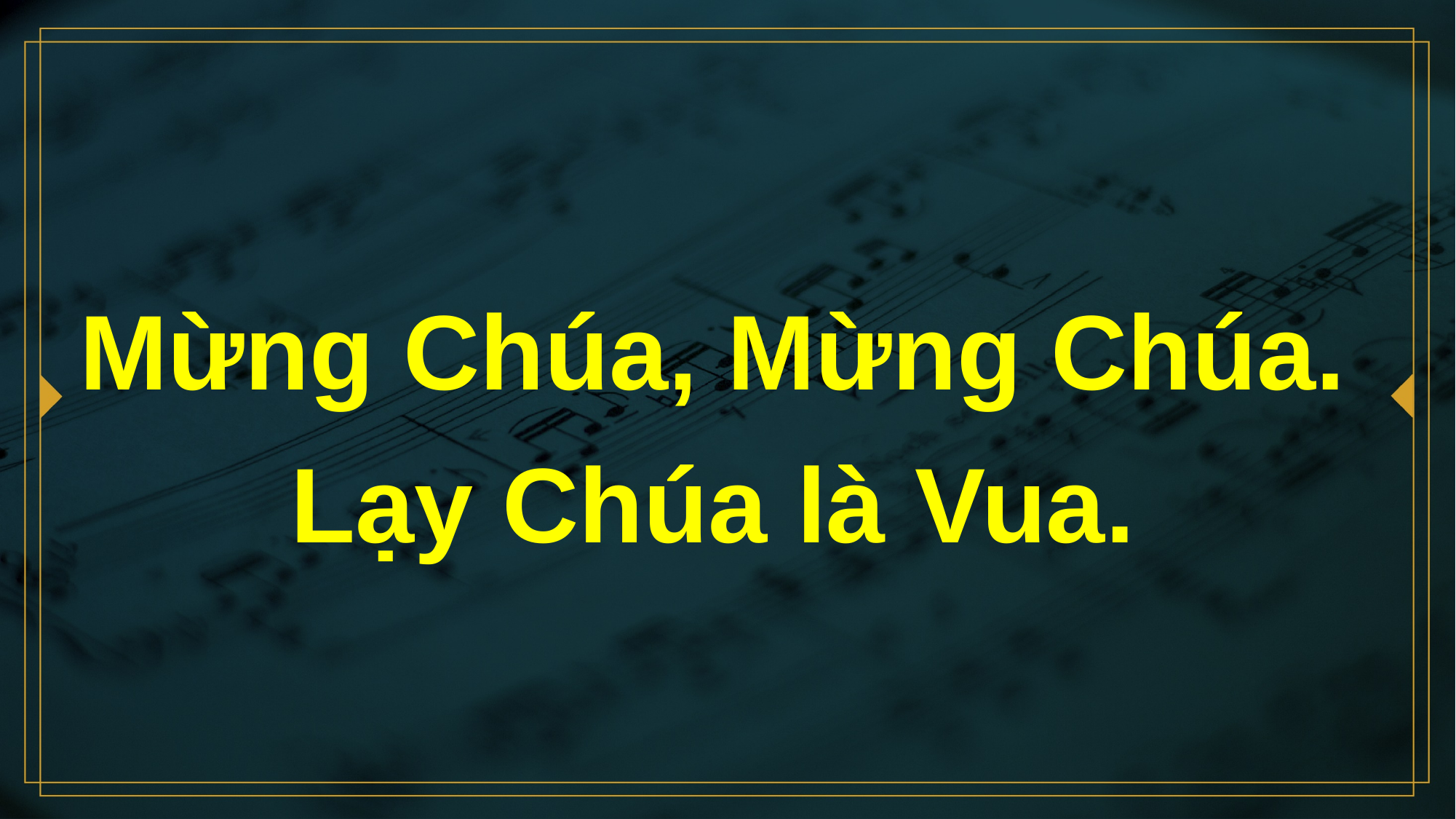

# Mừng Chúa, Mừng Chúa.  Lạy Chúa là Vua.